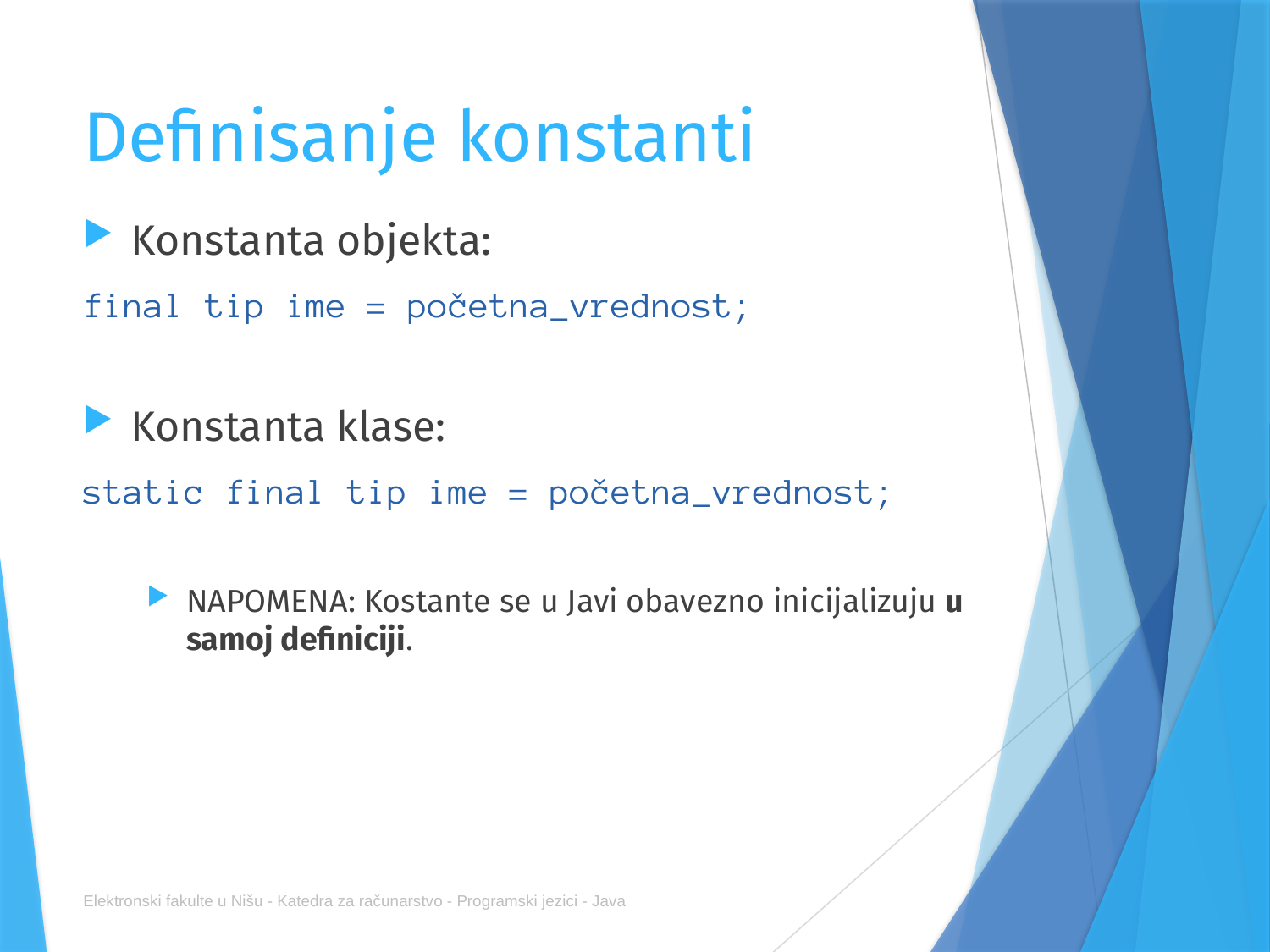

# Definisanje konstanti
Konstanta objekta:
final tip ime = početna_vrednost;

Konstanta klase:
static final tip ime = početna_vrednost;

NAPOMENA: Kostante se u Javi obavezno inicijalizuju u samoj definiciji.

Elektronski fakulte u Nišu - Katedra za računarstvo - Programski jezici - Java